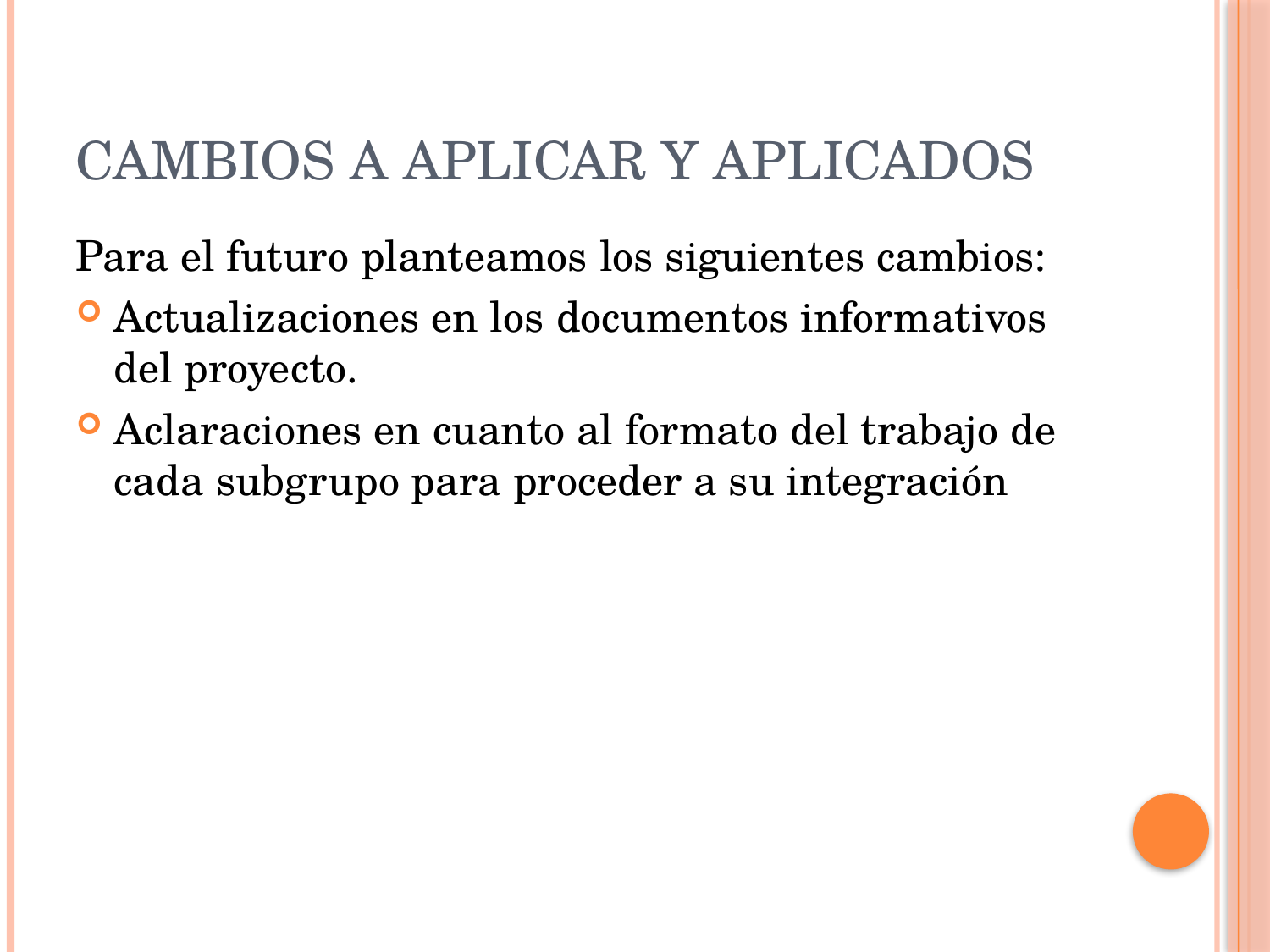

# Cambios a aplicar y aplicados
Para el futuro planteamos los siguientes cambios:
Actualizaciones en los documentos informativos del proyecto.
Aclaraciones en cuanto al formato del trabajo de cada subgrupo para proceder a su integración